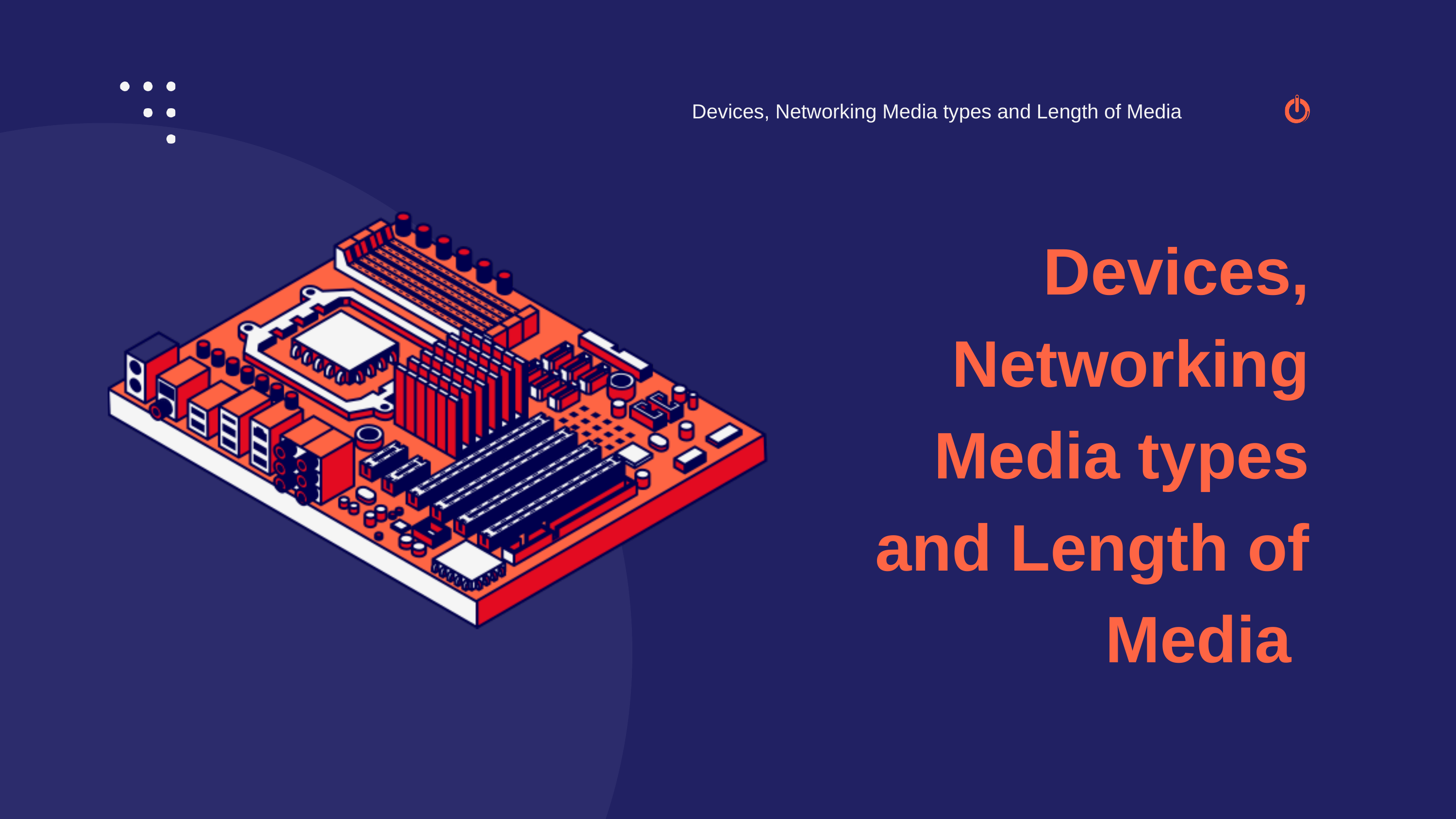

Devices, Networking Media types and Length of Media

Devices, Networking Media types and Length of Media